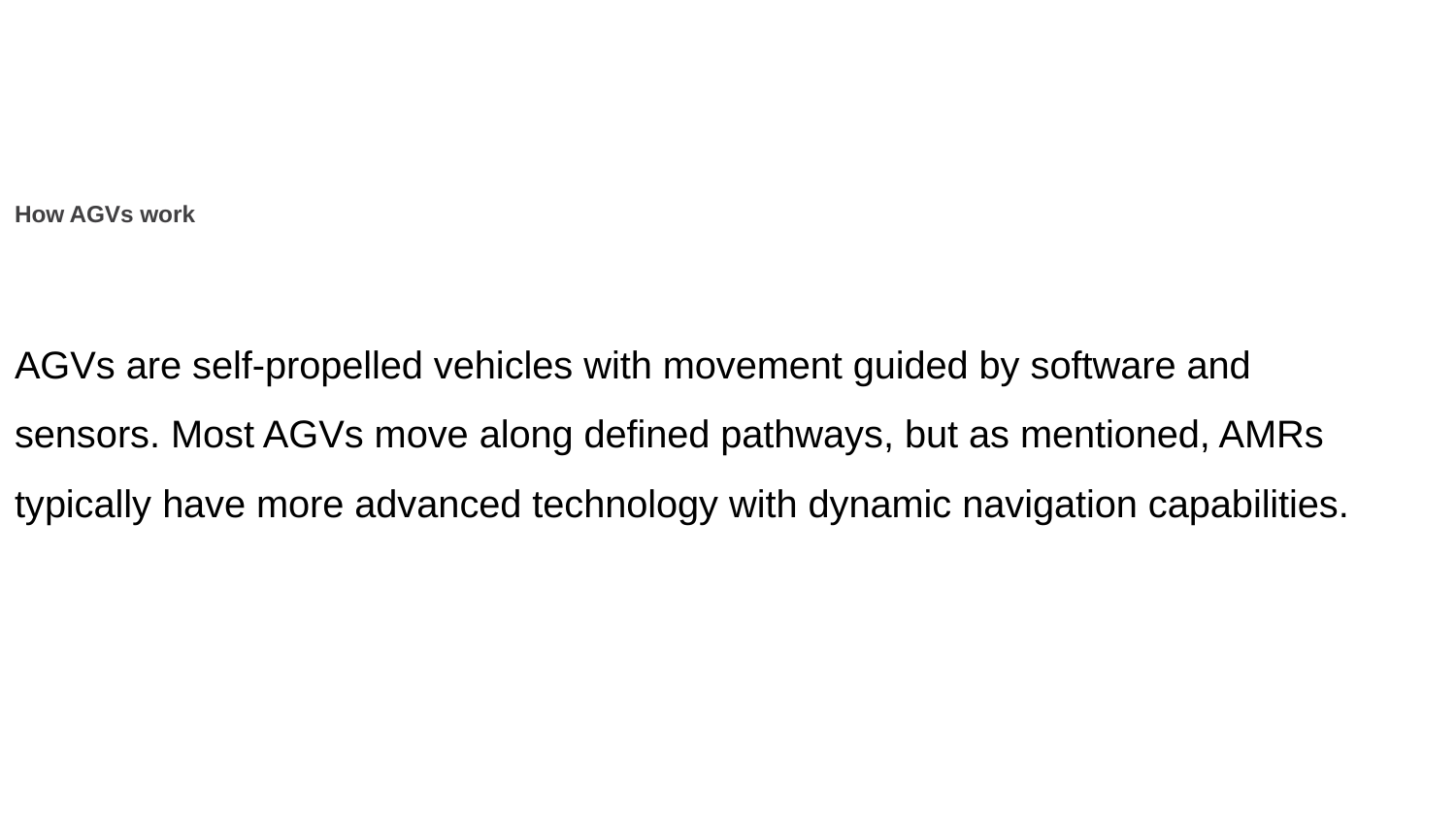

# How AGVs work

AGVs are self-propelled vehicles with movement guided by software and sensors. Most AGVs move along defined pathways, but as mentioned, AMRs typically have more advanced technology with dynamic navigation capabilities.